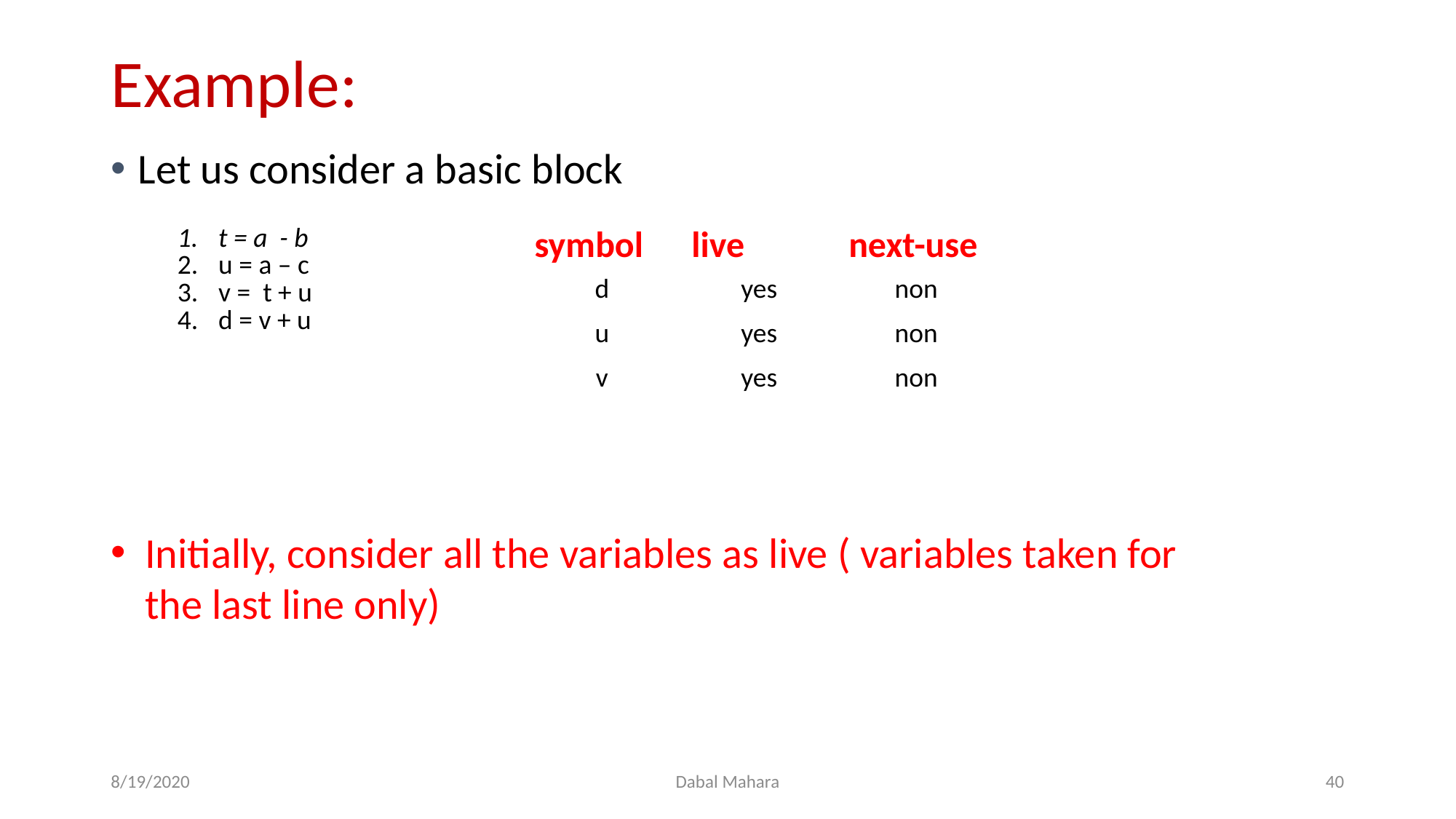

# Example:
Let us consider a basic block

| t = a - b u = a – c v = t + u d = v + u |
| --- |
| symbol | live | next-use |
| --- | --- | --- |
| d | yes | non |
| u | yes | non |
| v | yes | non |
Initially, consider all the variables as live ( variables taken for the last line only)
8/19/2020
Dabal Mahara
40